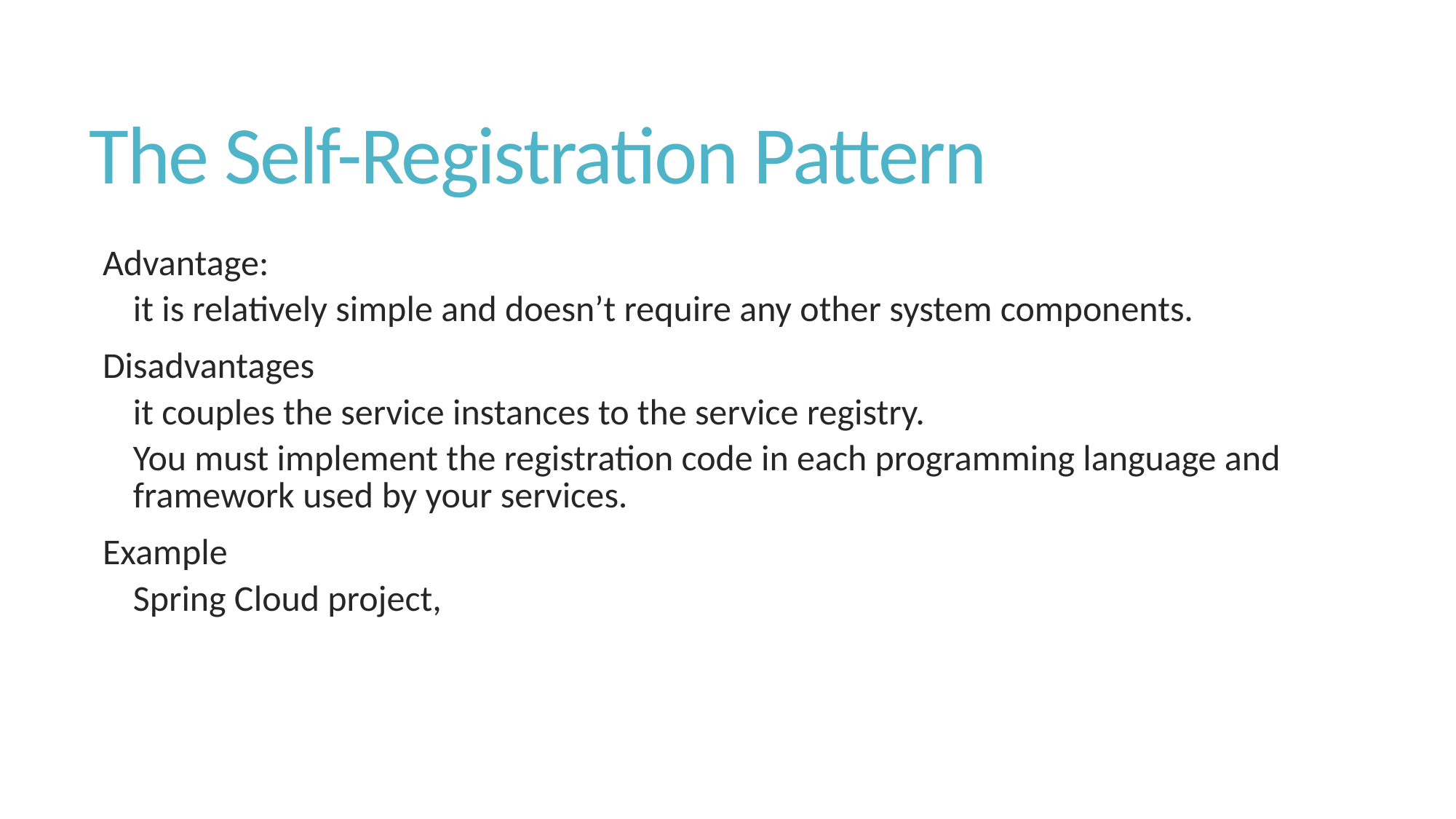

# The Self-Registration Pattern
Advantage:
it is relatively simple and doesn’t require any other system components.
Disadvantages
it couples the service instances to the service registry.
You must implement the registration code in each programming language and framework used by your services.
Example
Spring Cloud project,